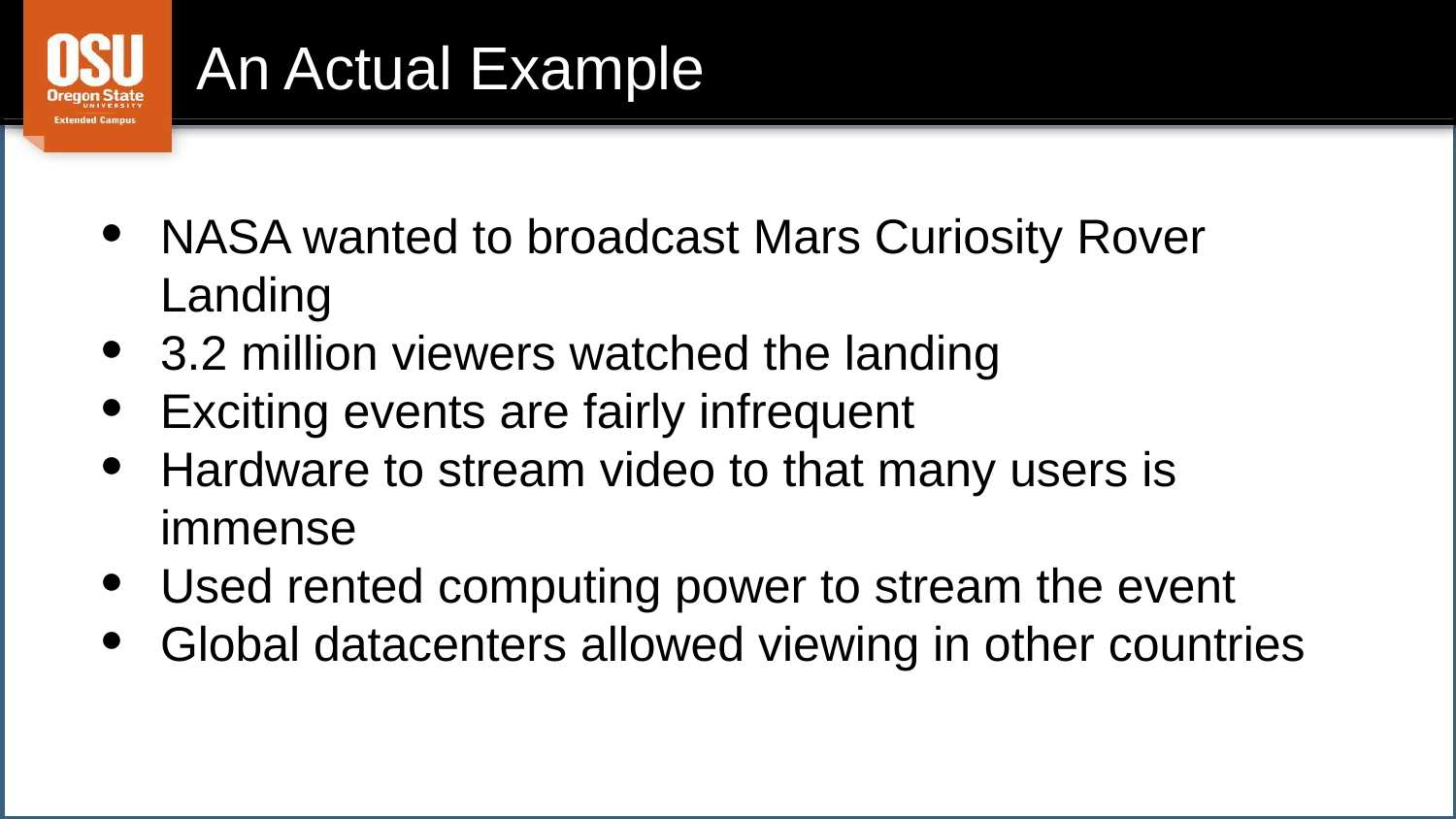

# An Actual Example
NASA wanted to broadcast Mars Curiosity Rover Landing
3.2 million viewers watched the landing
Exciting events are fairly infrequent
Hardware to stream video to that many users is immense
Used rented computing power to stream the event
Global datacenters allowed viewing in other countries